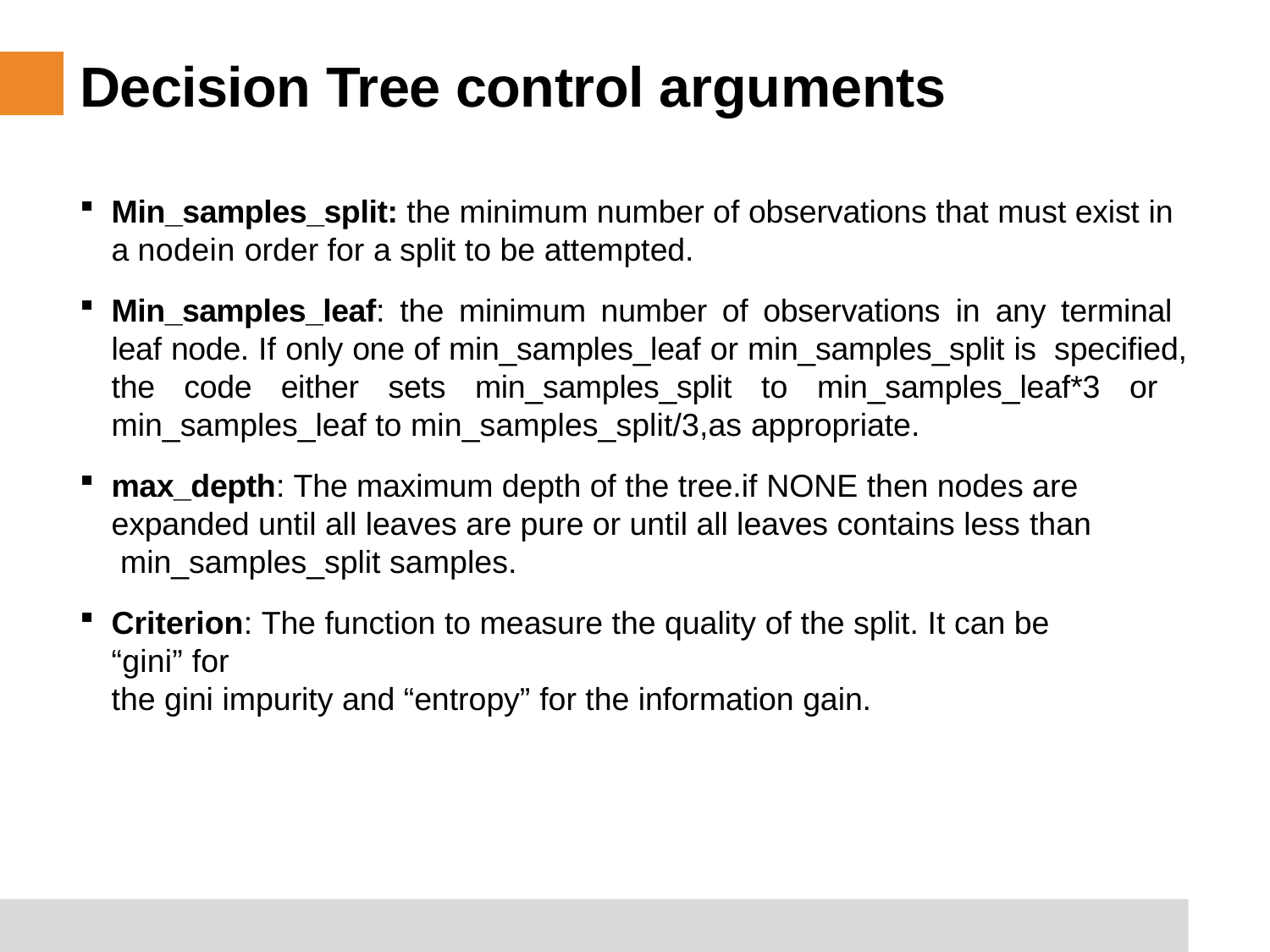

# Decision Tree control arguments
Min_samples_split: the minimum number of observations that must exist in
a nodein order for a split to be attempted.
Min_samples_leaf: the minimum number of observations in any terminal  leaf node. If only one of min_samples_leaf or min_samples_split is  specified, the code either sets min_samples_split to min_samples_leaf*3 or  min_samples_leaf to min_samples_split/3,as appropriate.
max_depth: The maximum depth of the tree.if NONE then nodes are  expanded until all leaves are pure or until all leaves contains less than  min_samples_split samples.
Criterion: The function to measure the quality of the split. It can be “gini” for
the gini impurity and “entropy” for the information gain.